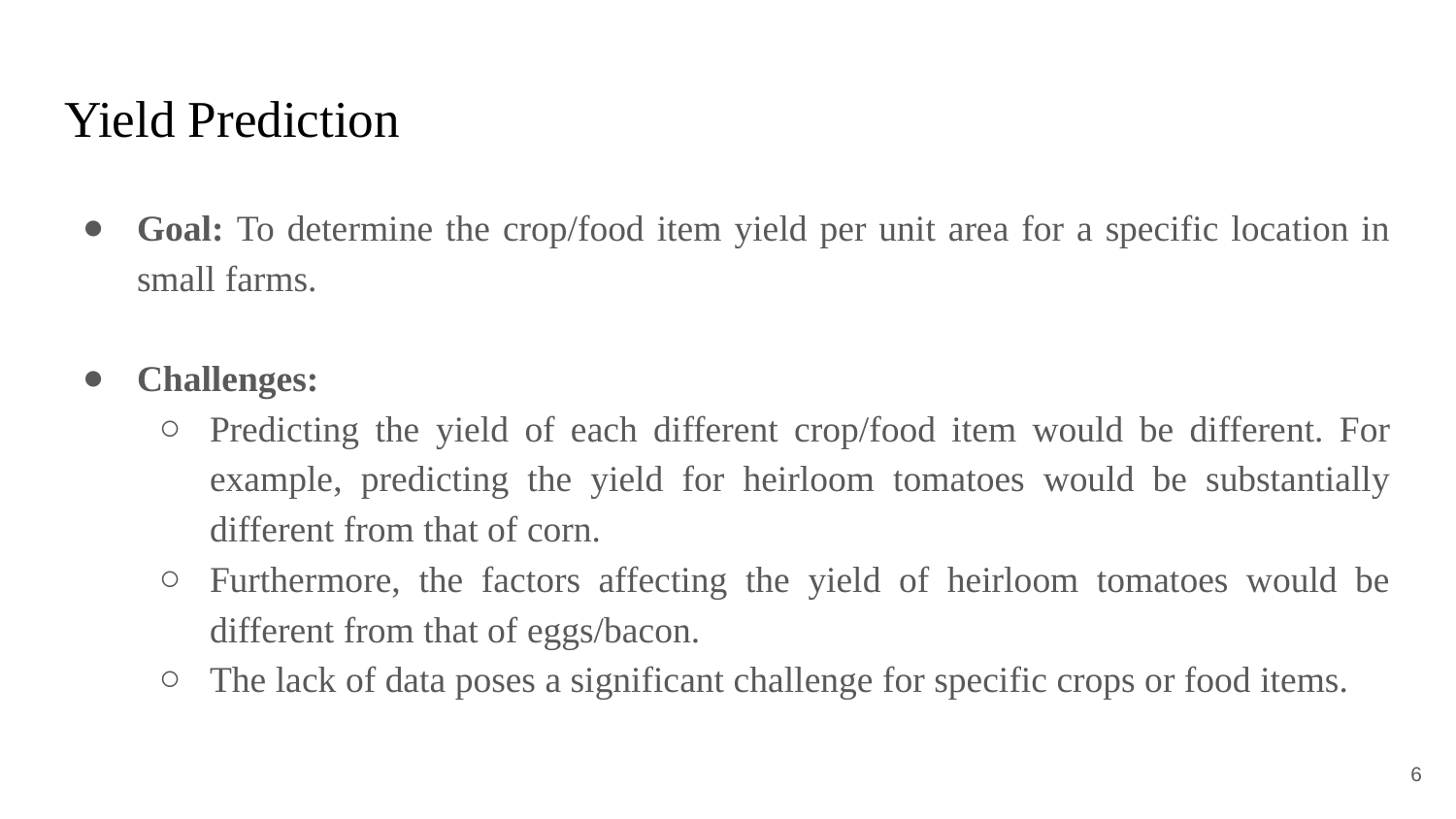

# Yield Prediction
Goal: To determine the crop/food item yield per unit area for a specific location in small farms.

Challenges:
Predicting the yield of each different crop/food item would be different. For example, predicting the yield for heirloom tomatoes would be substantially different from that of corn.
Furthermore, the factors affecting the yield of heirloom tomatoes would be different from that of eggs/bacon.
The lack of data poses a significant challenge for specific crops or food items.
6